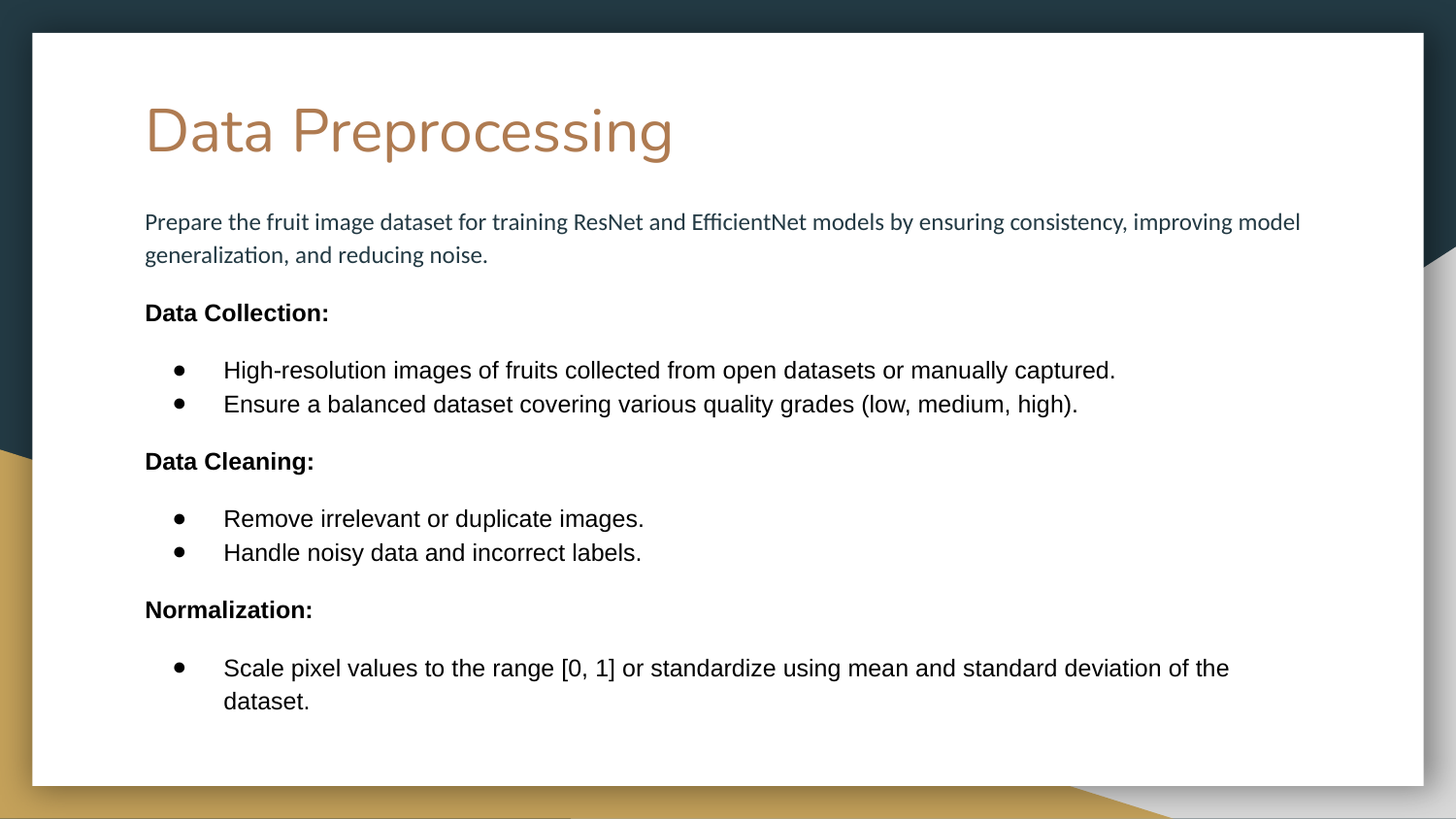

# Data Preprocessing
Prepare the fruit image dataset for training ResNet and EfficientNet models by ensuring consistency, improving model generalization, and reducing noise.
Data Collection:
High-resolution images of fruits collected from open datasets or manually captured.
Ensure a balanced dataset covering various quality grades (low, medium, high).
Data Cleaning:
Remove irrelevant or duplicate images.
Handle noisy data and incorrect labels.
Normalization:
Scale pixel values to the range [0, 1] or standardize using mean and standard deviation of the dataset.